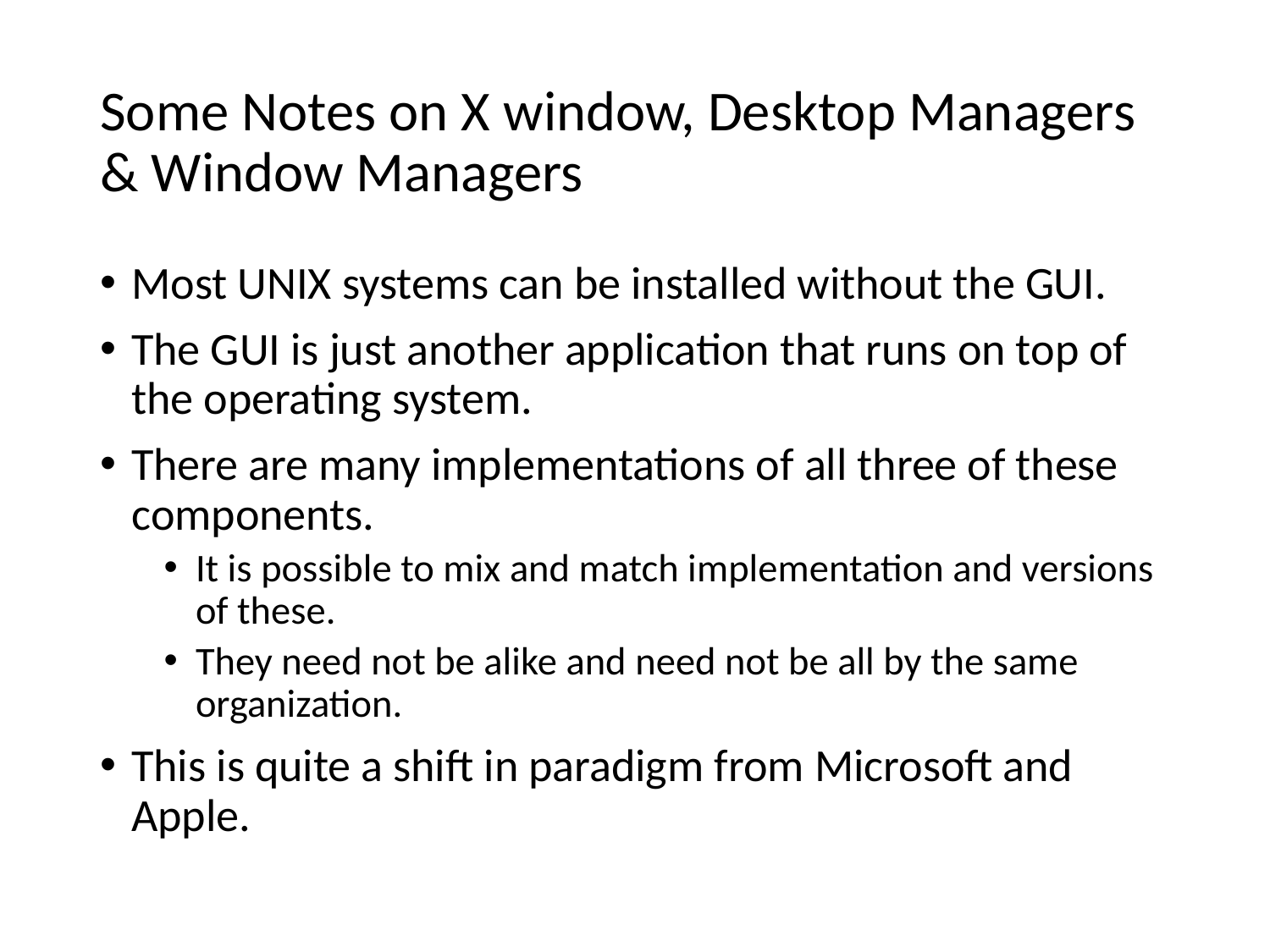

# Some Notes on X window, Desktop Managers & Window Managers
Most UNIX systems can be installed without the GUI.
The GUI is just another application that runs on top of the operating system.
There are many implementations of all three of these components.
It is possible to mix and match implementation and versions of these.
They need not be alike and need not be all by the same organization.
This is quite a shift in paradigm from Microsoft and Apple.